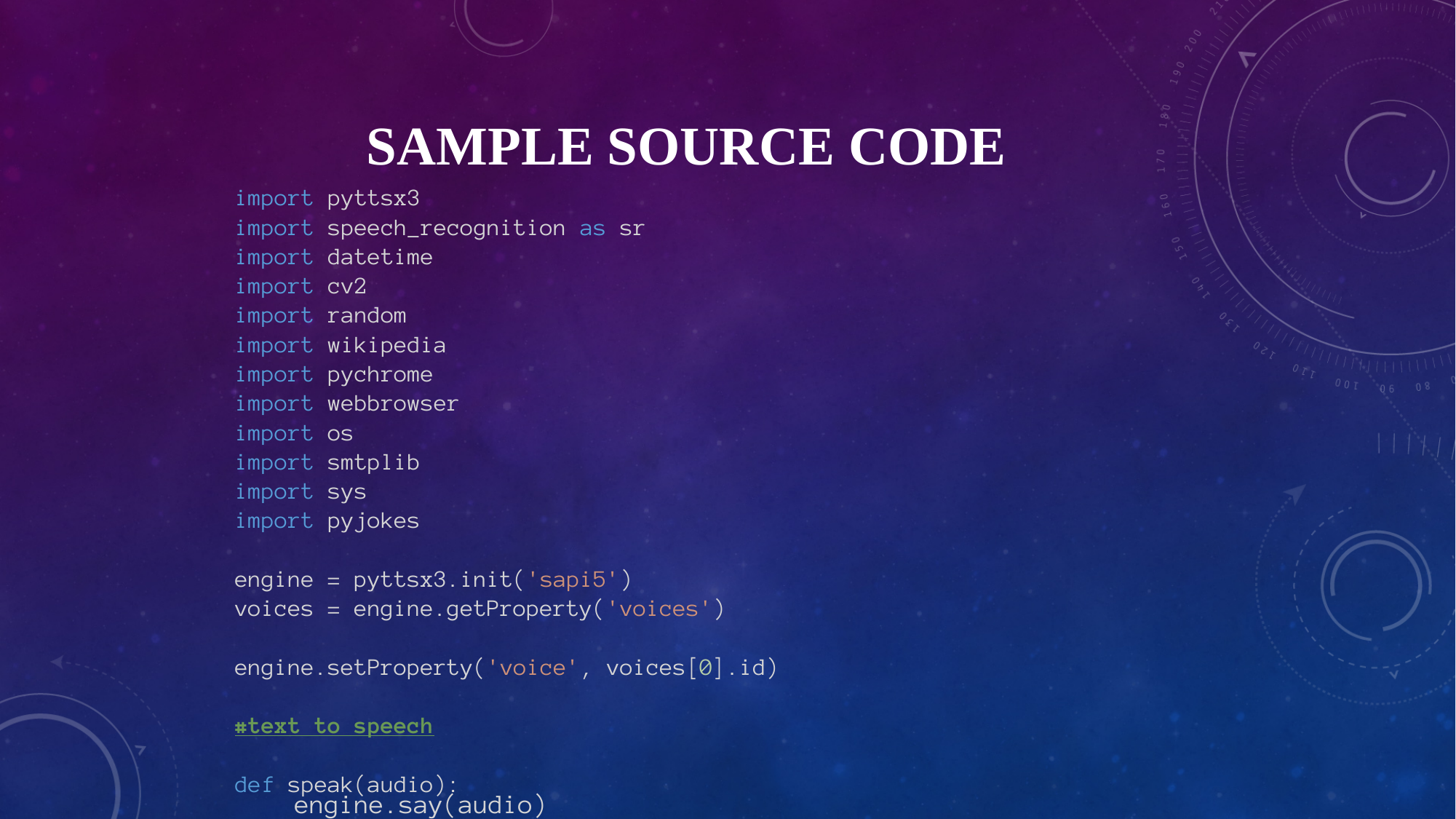

# Sample SOURCE CODE
import pyttsx3
import speech_recognition as sr
import datetime
import cv2
import random
import wikipedia
import pychrome
import webbrowser
import os
import smtplib
import sys
import pyjokes

engine = pyttsx3.init('sapi5')
voices = engine.getProperty('voices')

engine.setProperty('voice', voices[0].id)

#text to speech

def speak(audio):
    engine.say(audio)